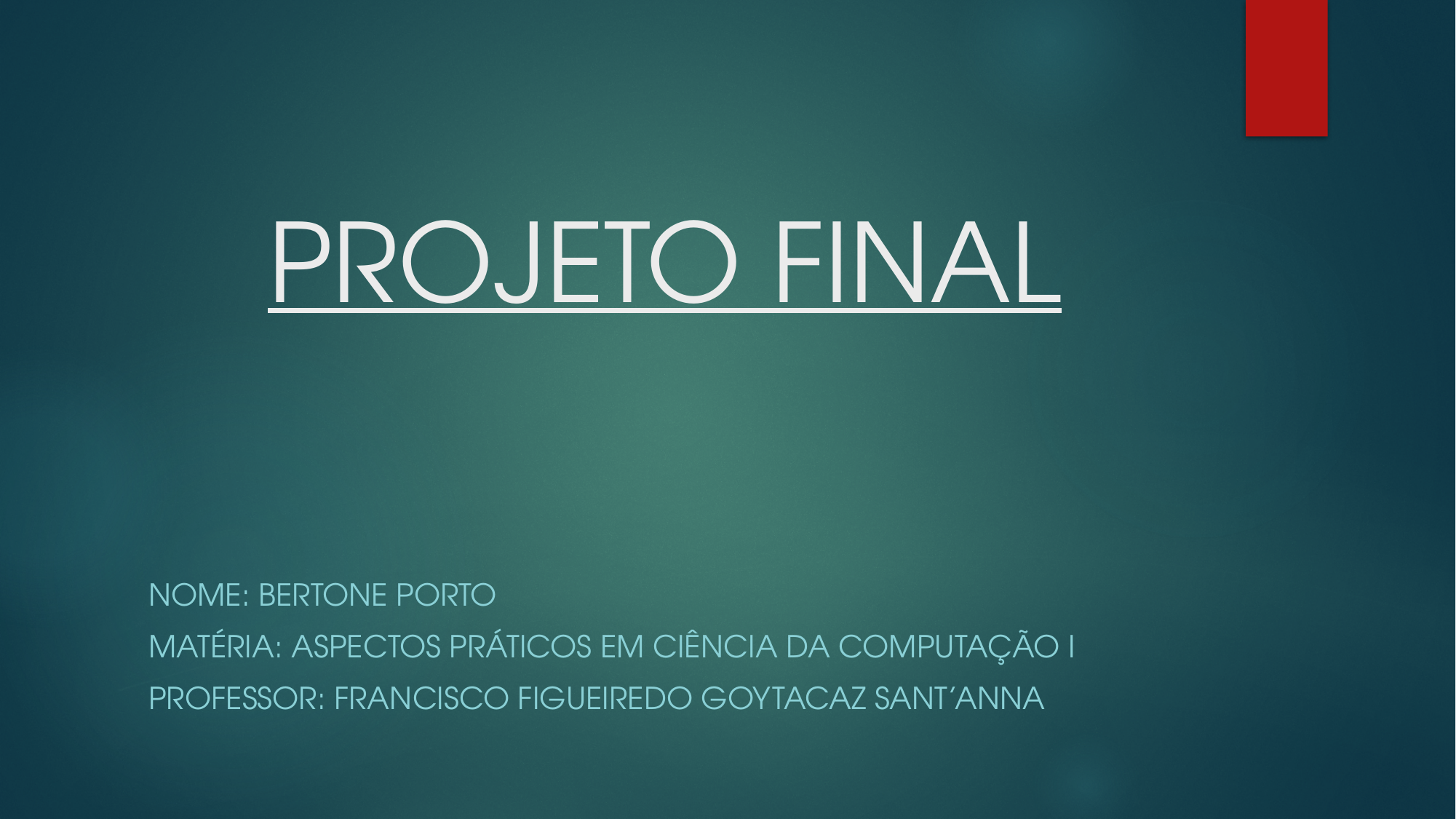

# PROJETO FINAL
Nome: bertone porto
Matéria: aspectos práticos em ciência da computação i
Professor: Francisco figueiredo Goytacaz sant’anna